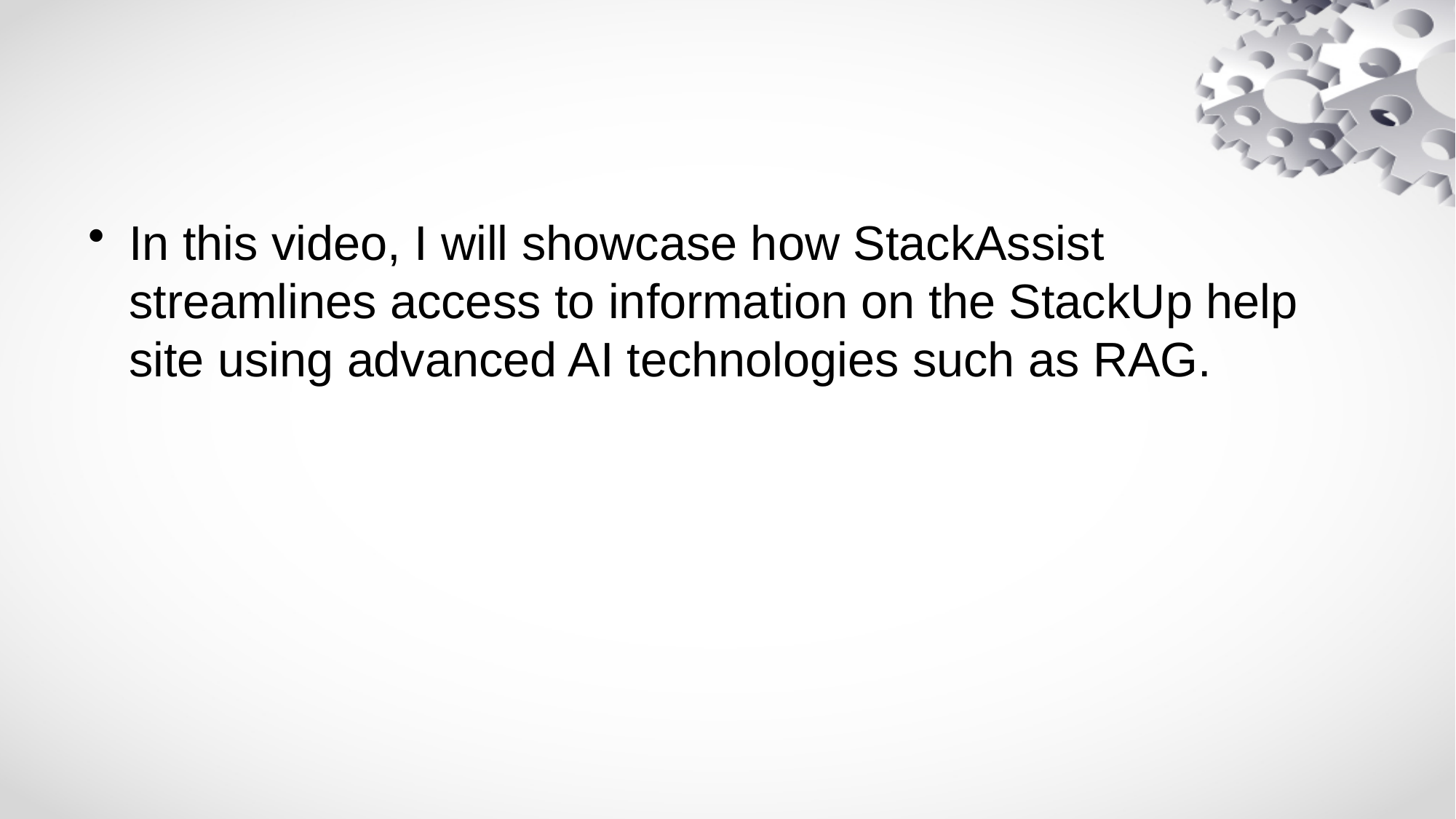

In this video, I will showcase how StackAssist streamlines access to information on the StackUp help site using advanced AI technologies such as RAG.